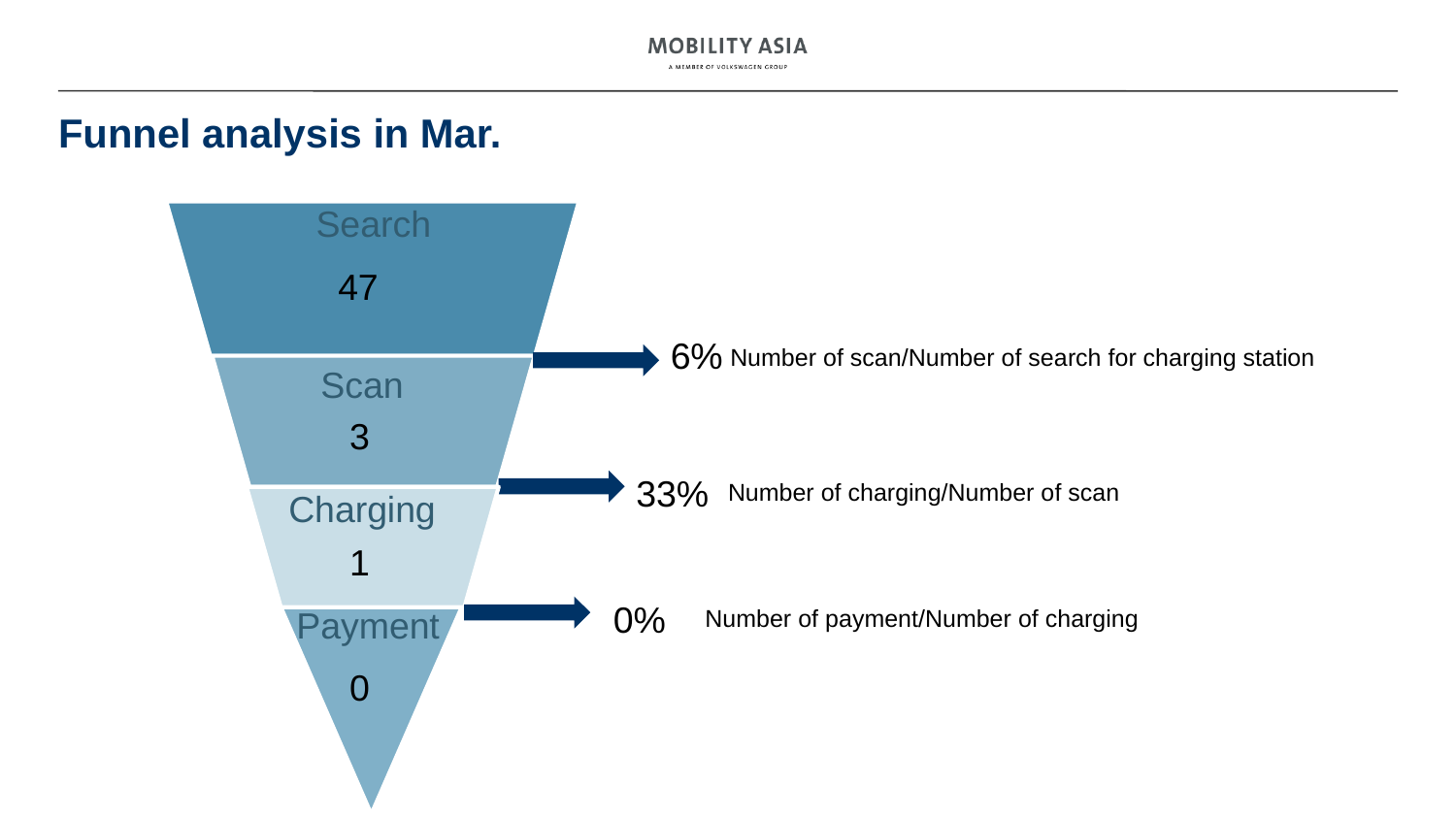

# Funnel analysis in Mar.

Search
47
6%
Number of scan/Number of search for charging station

Scan
3

Number of charging/Number of scan

33%

Charging
1

Number of payment/Number of charging
0%

Payment

0
6